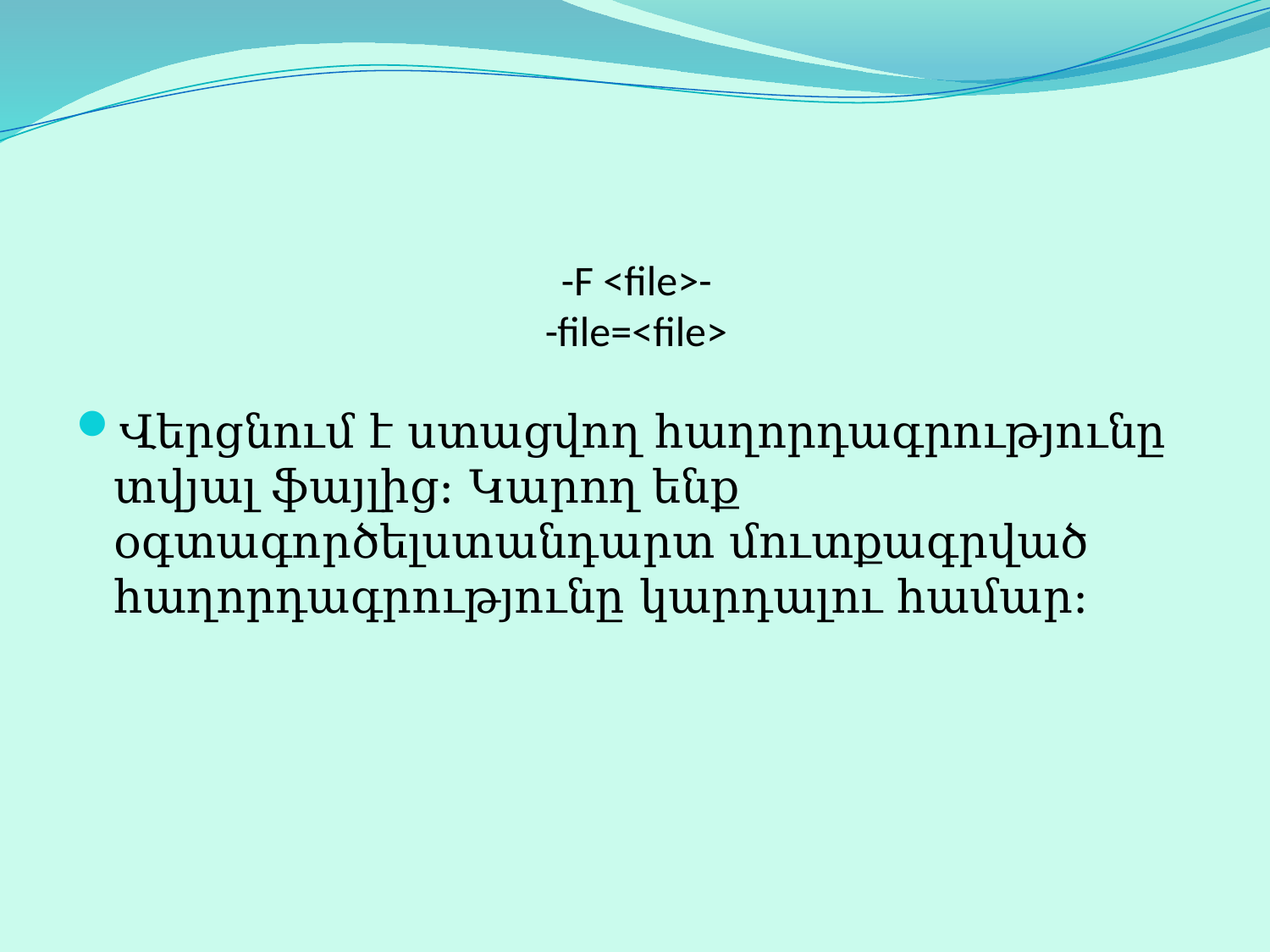

# -F <file>- -file=<file>
Վերցնում է ստացվող հաղորդագրությունը տվյալ ֆայլից: Կարող ենք օգտագործելստանդարտ մուտքագրված հաղորդագրությունը կարդալու համար: